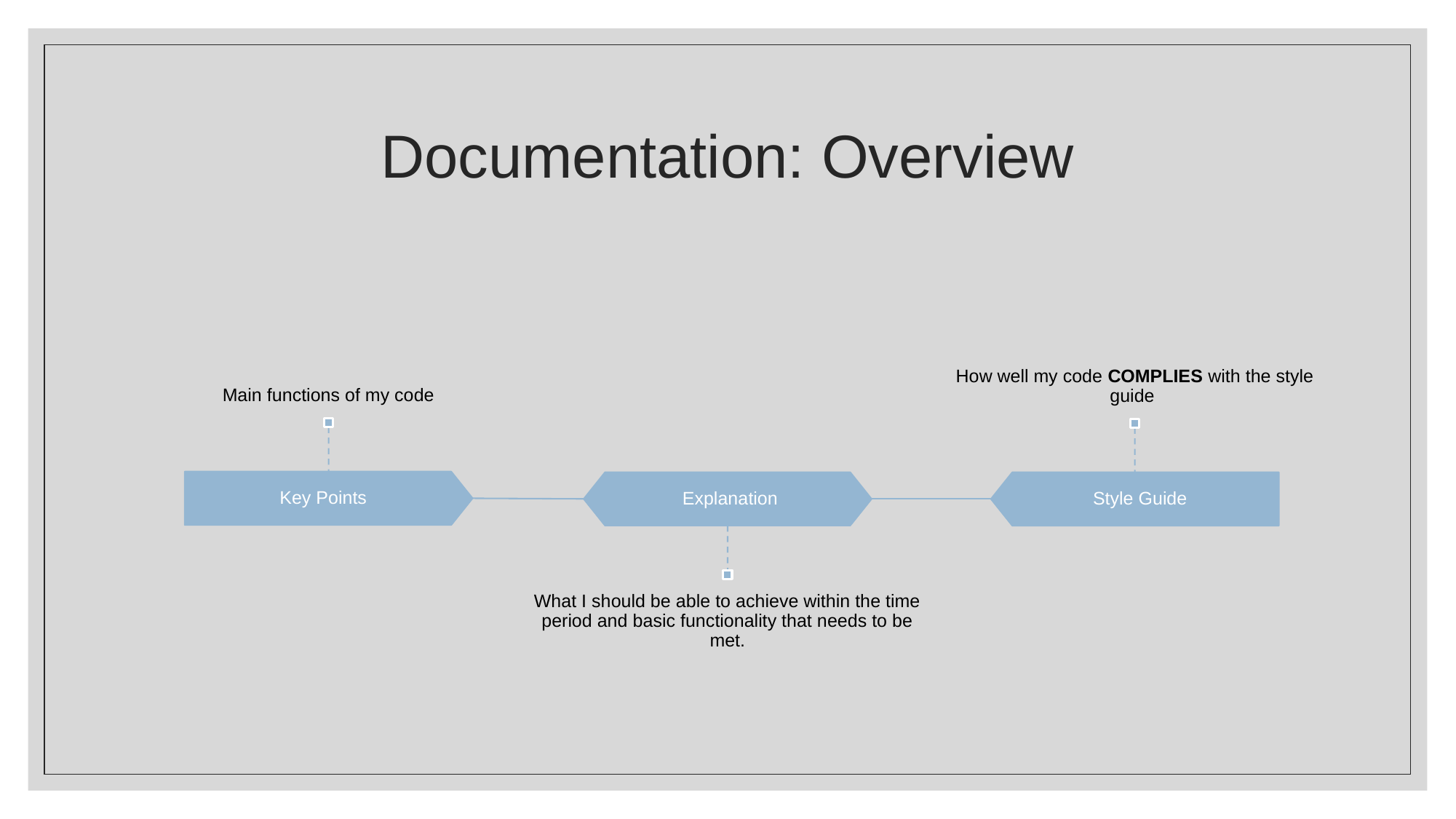

# Documentation: Overview
Key Points
Main functions of my code
 Explanation
What I should be able to achieve within the time period and basic functionality that needs to be met.
Style Guide
How well my code COMPLIES with the style guide